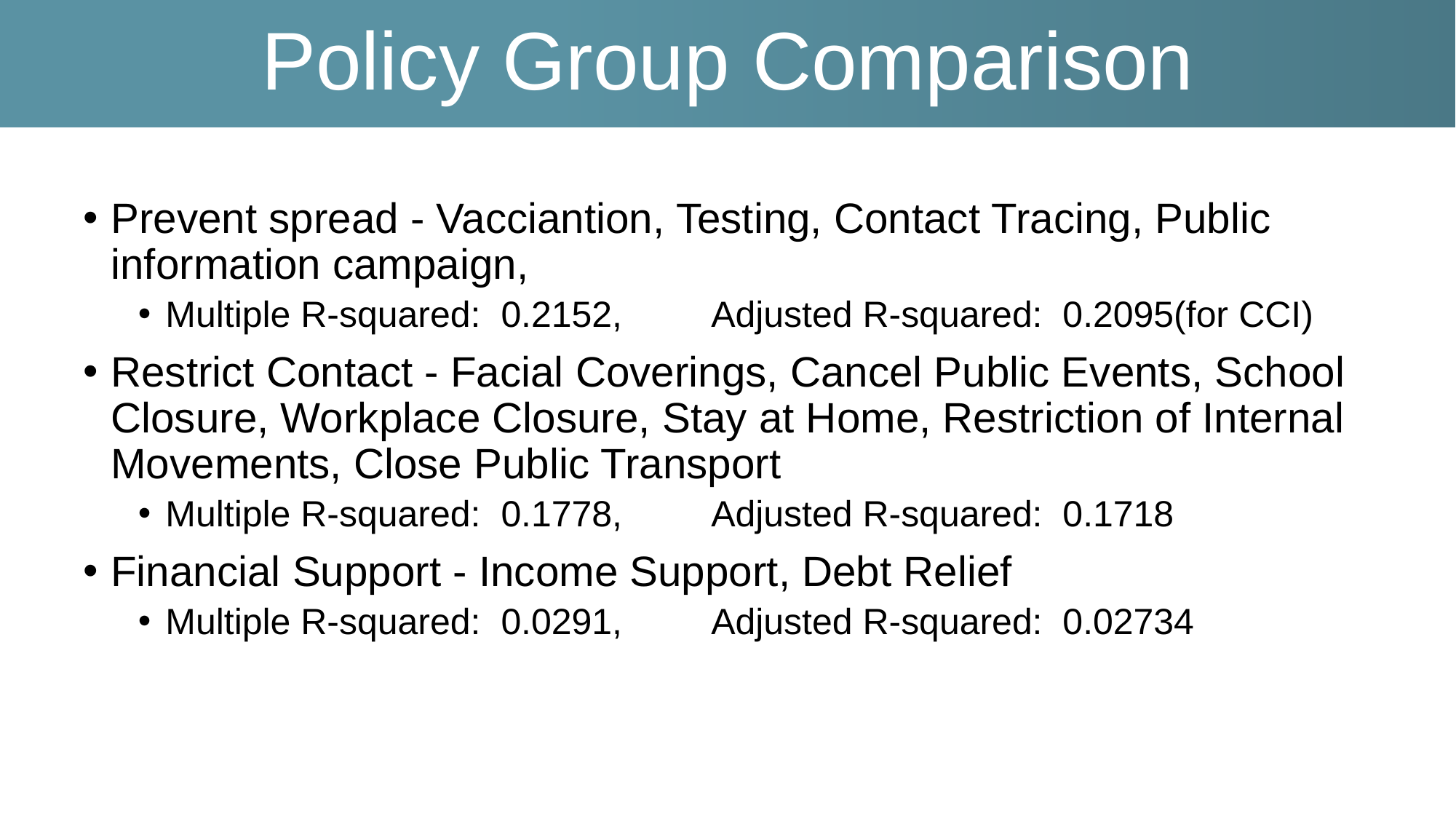

Policy Group Comparison
Prevent spread - Vacciantion, Testing, Contact Tracing, Public information campaign,
Multiple R-squared:  0.2152,	Adjusted R-squared:  0.2095(for CCI)
Restrict Contact - Facial Coverings, Cancel Public Events, School Closure, Workplace Closure, Stay at Home, Restriction of Internal Movements, Close Public Transport
Multiple R-squared:  0.1778,	Adjusted R-squared:  0.1718
Financial Support - Income Support, Debt Relief
Multiple R-squared:  0.0291,	Adjusted R-squared:  0.02734